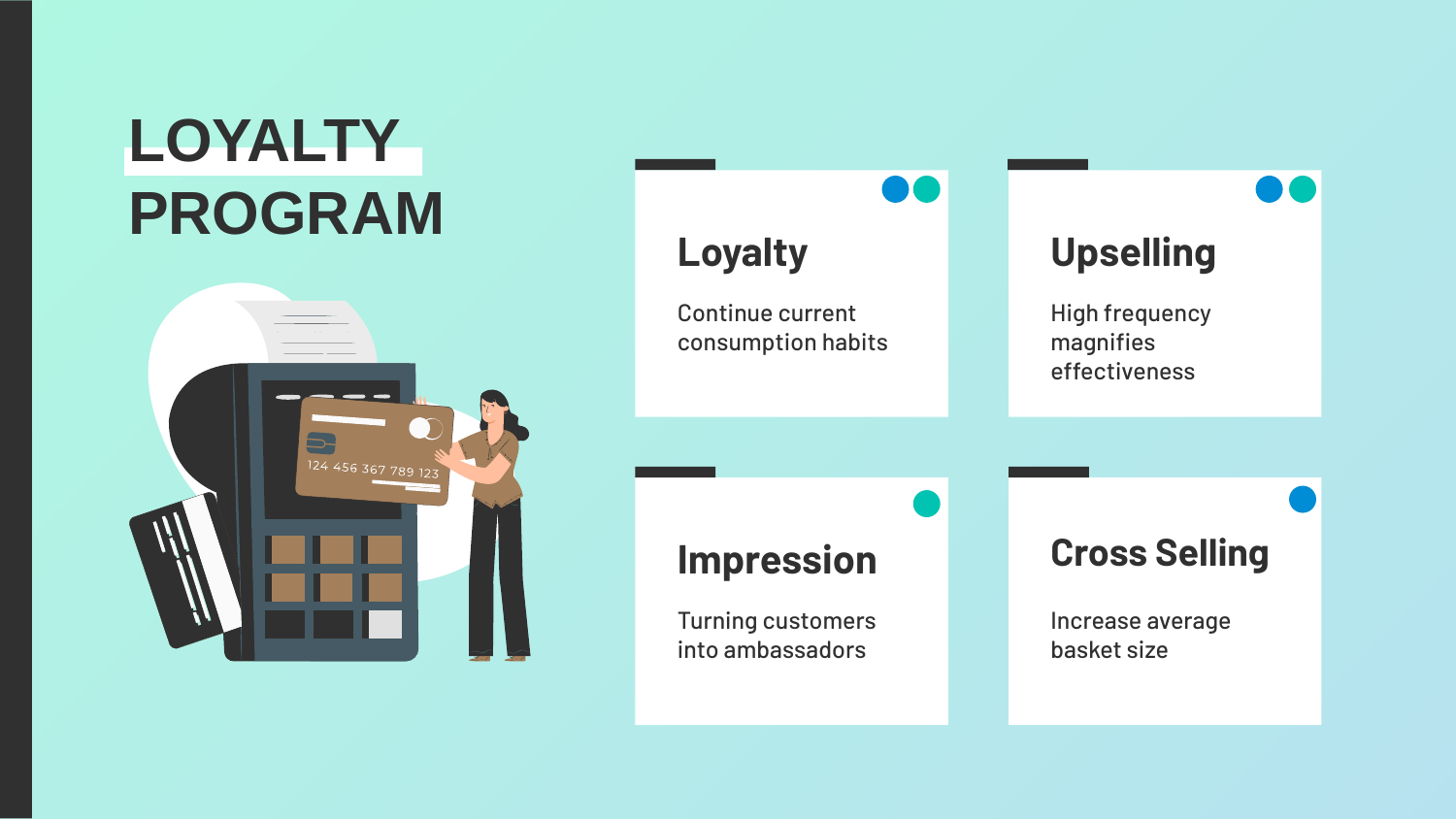

LOYALTY
PROGRAM

# Loyalty
Upselling

High frequency magnifies effectiveness
Continue current consumption habits

Cross Selling
Impression
Turning customers into ambassadors
Increase average basket size